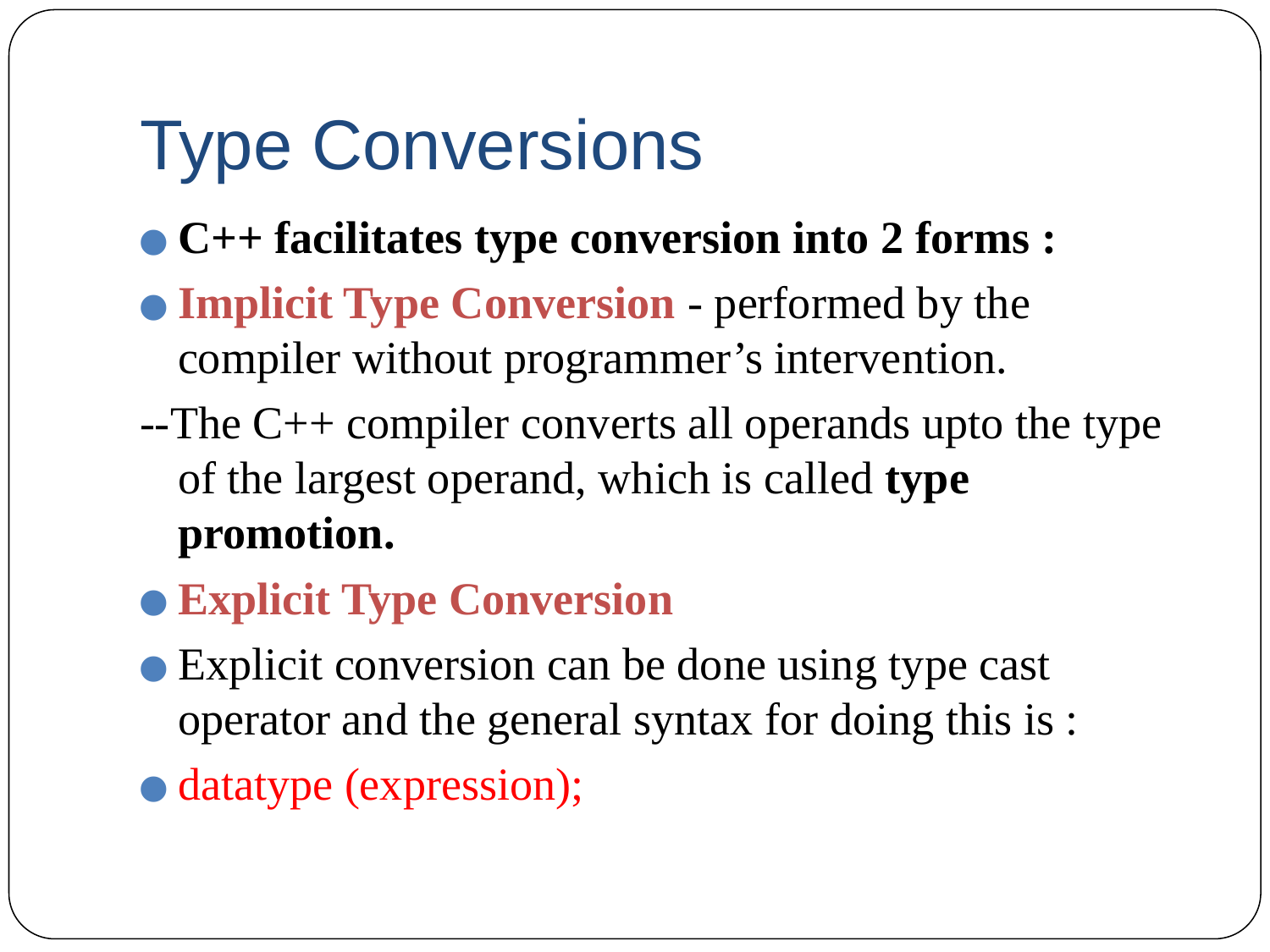

# Type Conversions
C++ facilitates type conversion into 2 forms :
Implicit Type Conversion - performed by the compiler without programmer’s intervention.
--The C++ compiler converts all operands upto the type of the largest operand, which is called type promotion.
Explicit Type Conversion
Explicit conversion can be done using type cast operator and the general syntax for doing this is :
datatype (expression);